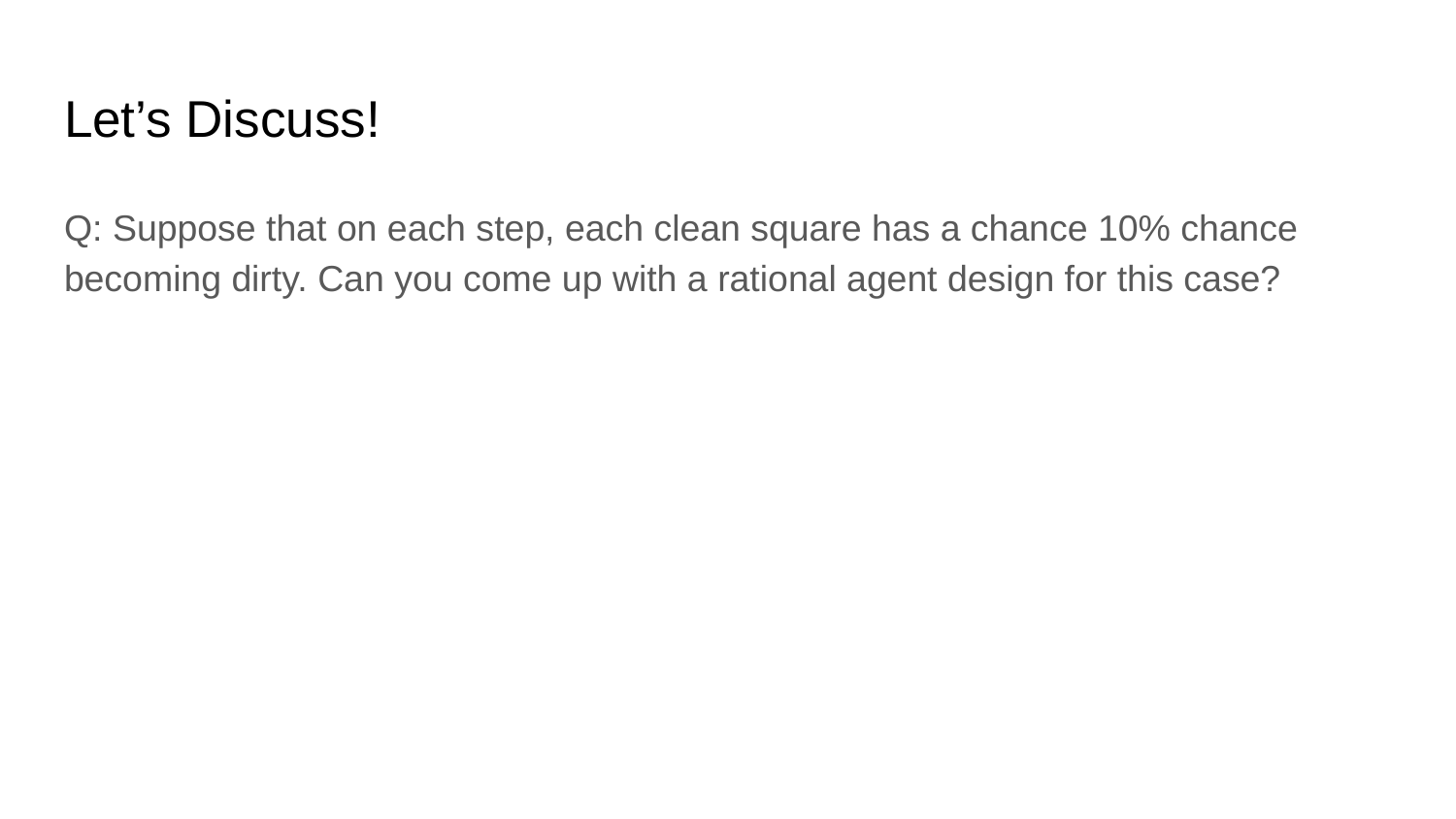

# Let’s Discuss!
Q: Suppose that on each step, each clean square has a chance 10% chance becoming dirty. Can you come up with a rational agent design for this case?